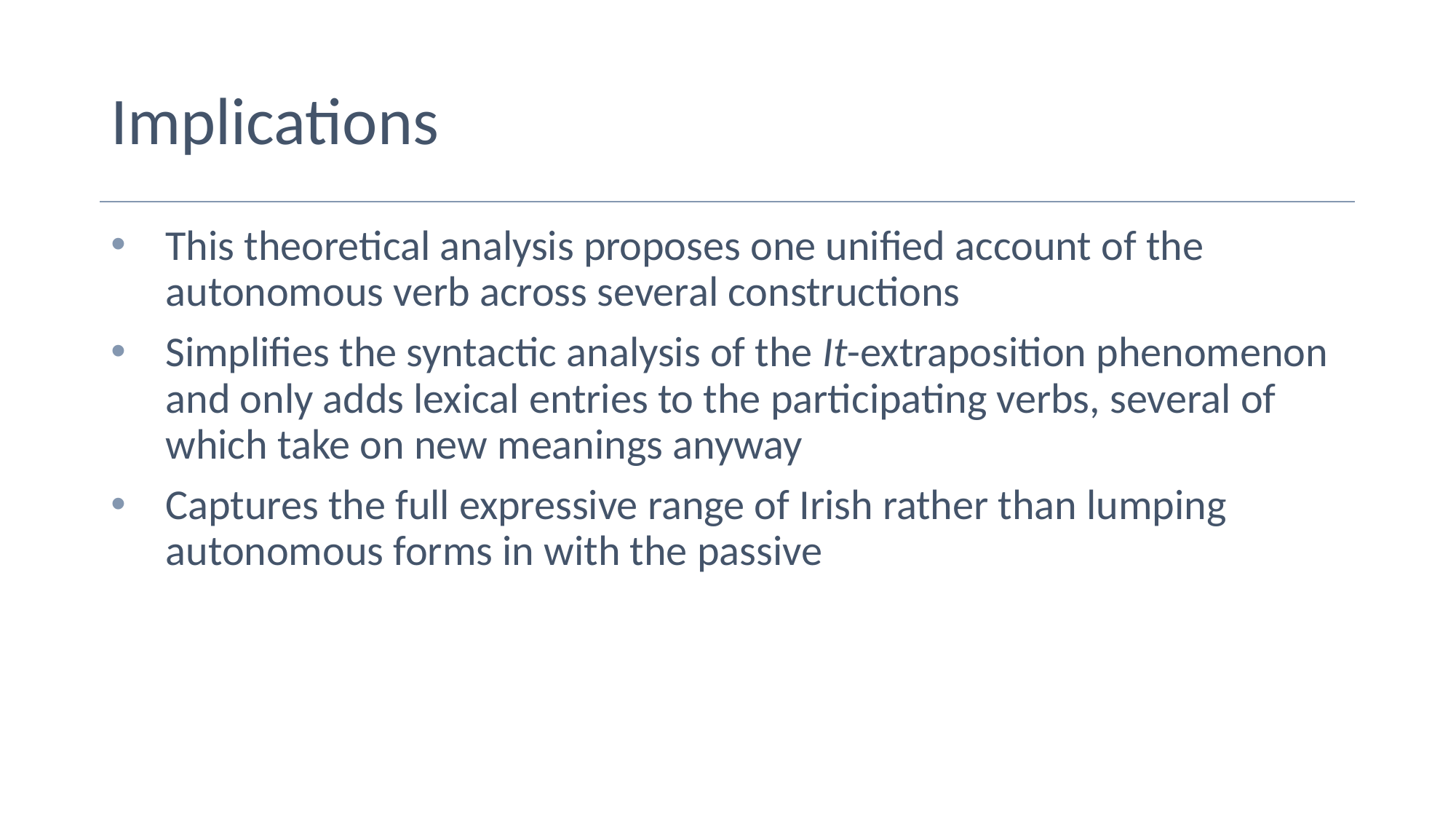

# Implications
This theoretical analysis proposes one unified account of the autonomous verb across several constructions
Simplifies the syntactic analysis of the It-extraposition phenomenon and only adds lexical entries to the participating verbs, several of which take on new meanings anyway
Captures the full expressive range of Irish rather than lumping autonomous forms in with the passive